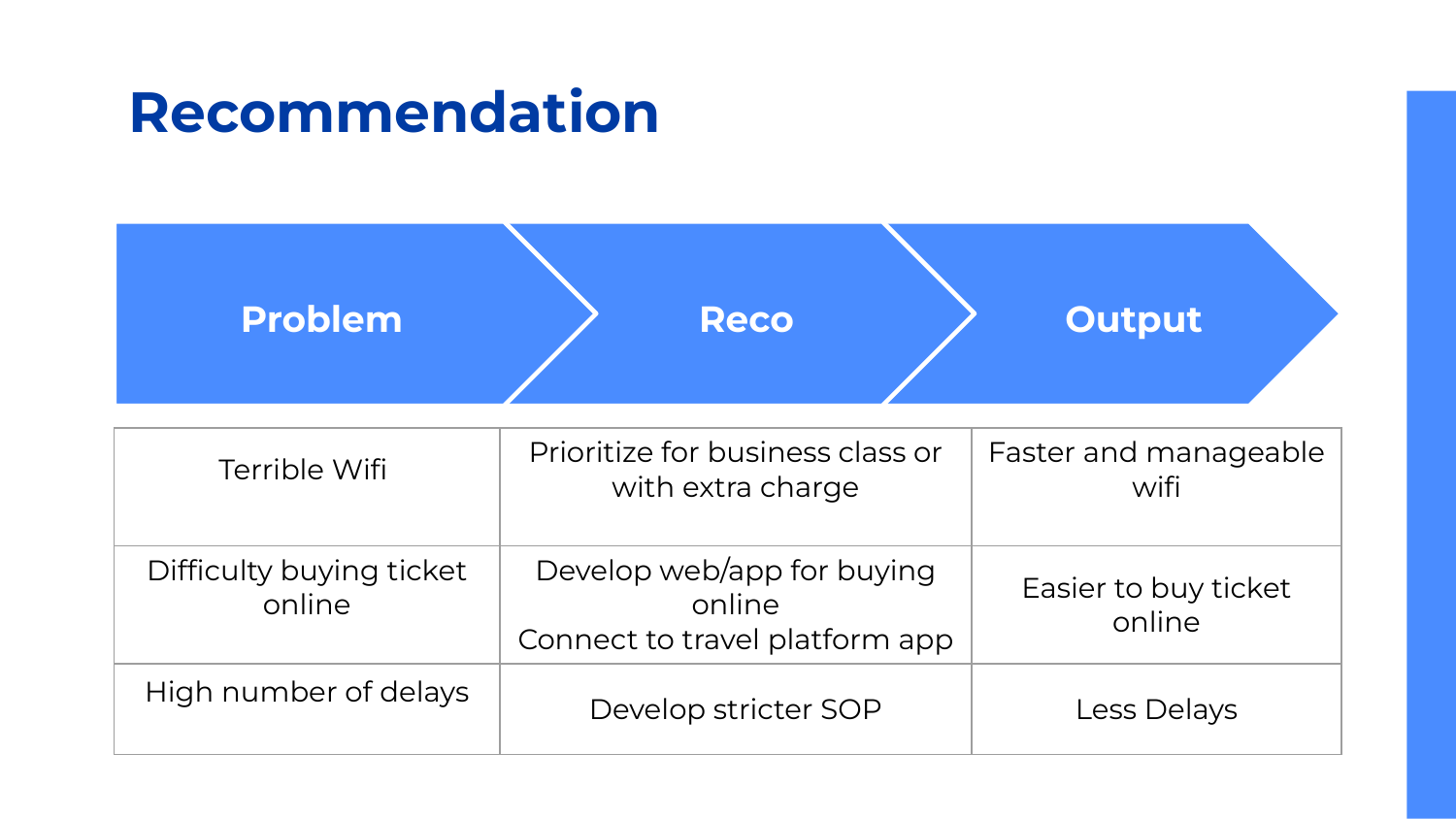

# Recommendation

Problem
Reco
Output
| Terrible Wifi | Prioritize for business class or with extra charge | Faster and manageable wifi |
| --- | --- | --- |
| Difficulty buying ticket online | Develop web/app for buying online Connect to travel platform app | Easier to buy ticket online |
| High number of delays | Develop stricter SOP | Less Delays |